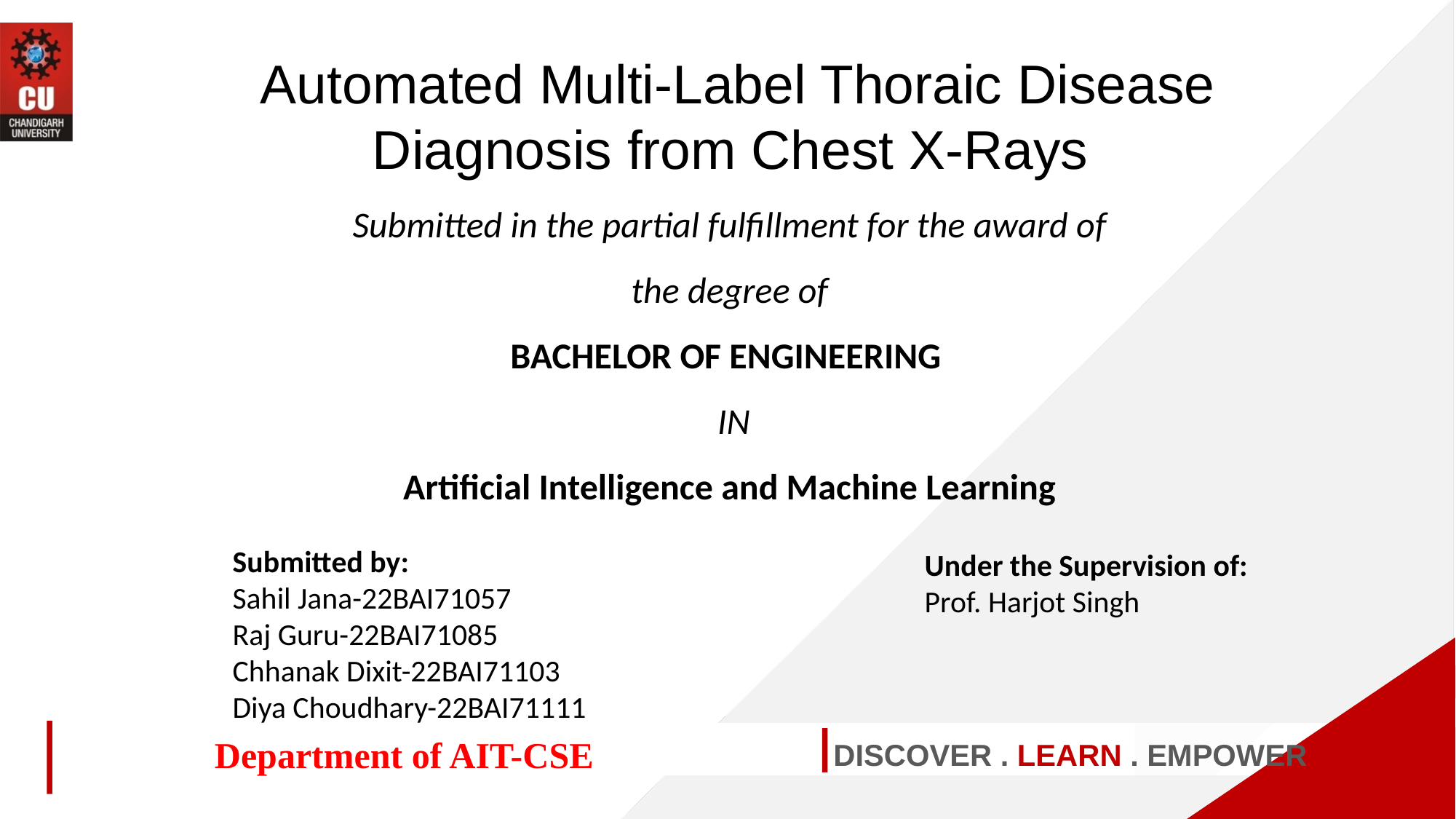

Automated Multi-Label Thoraic Disease Diagnosis from Chest X-Rays
Submitted in the partial fulfillment for the award of the degree of
BACHELOR OF ENGINEERING
 IN
Artificial Intelligence and Machine Learning
Submitted by:
Sahil Jana-22BAI71057
Raj Guru-22BAI71085
Chhanak Dixit-22BAI71103
Diya Choudhary-22BAI71111

Under the Supervision of:
Prof. Harjot Singh

DISCOVER . LEARN . EMPOWER

Department of AIT-CSE
1